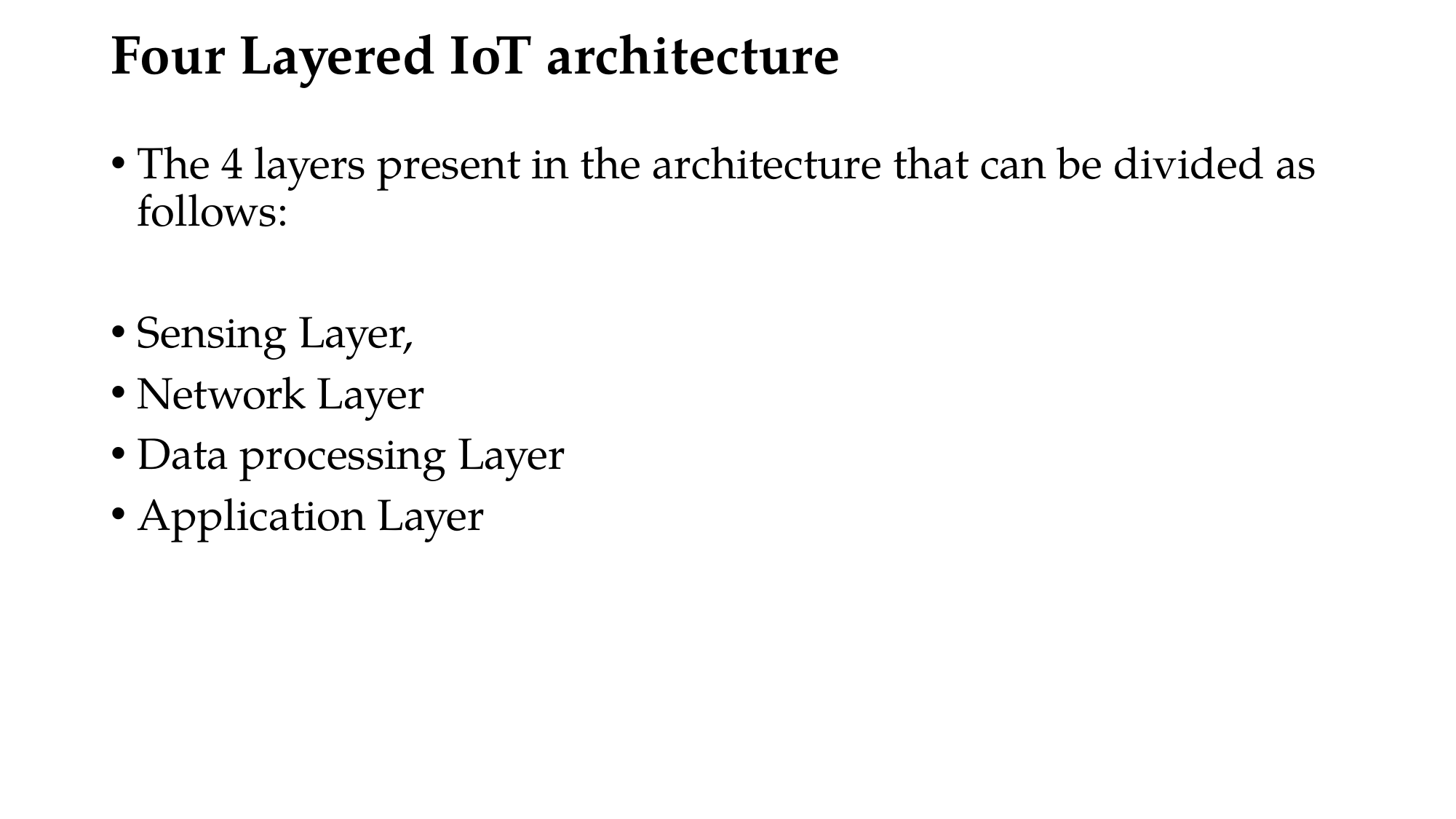

# Four Layered IoT architecture
The 4 layers present in the architecture that can be divided as follows:

Sensing Layer,
Network Layer
Data processing Layer
Application Layer